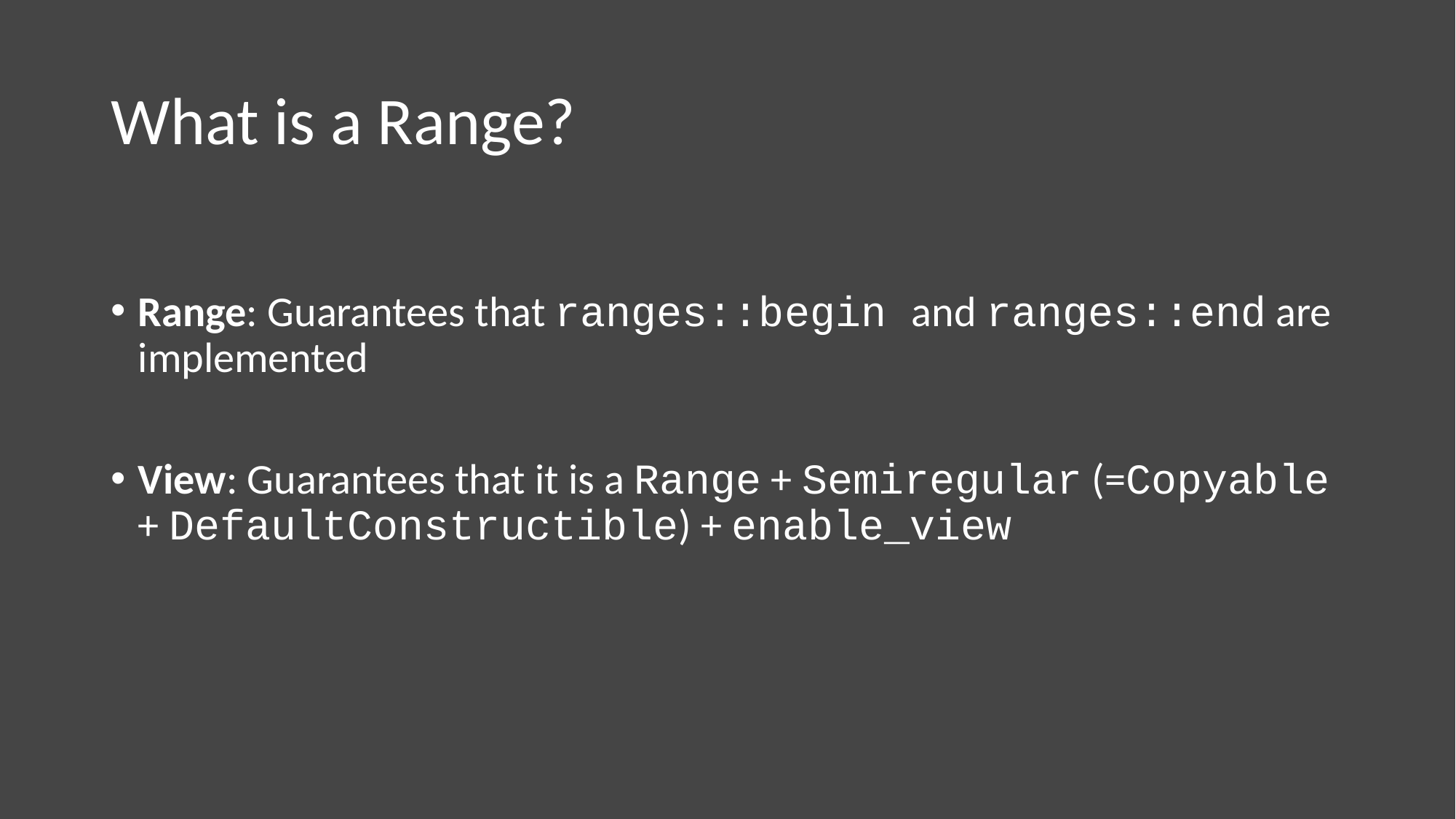

# What is a Range?

Range: Guarantees that ranges::begin and ranges::end are implemented

View: Guarantees that it is a Range + Semiregular (=Copyable + DefaultConstructible) + enable_view